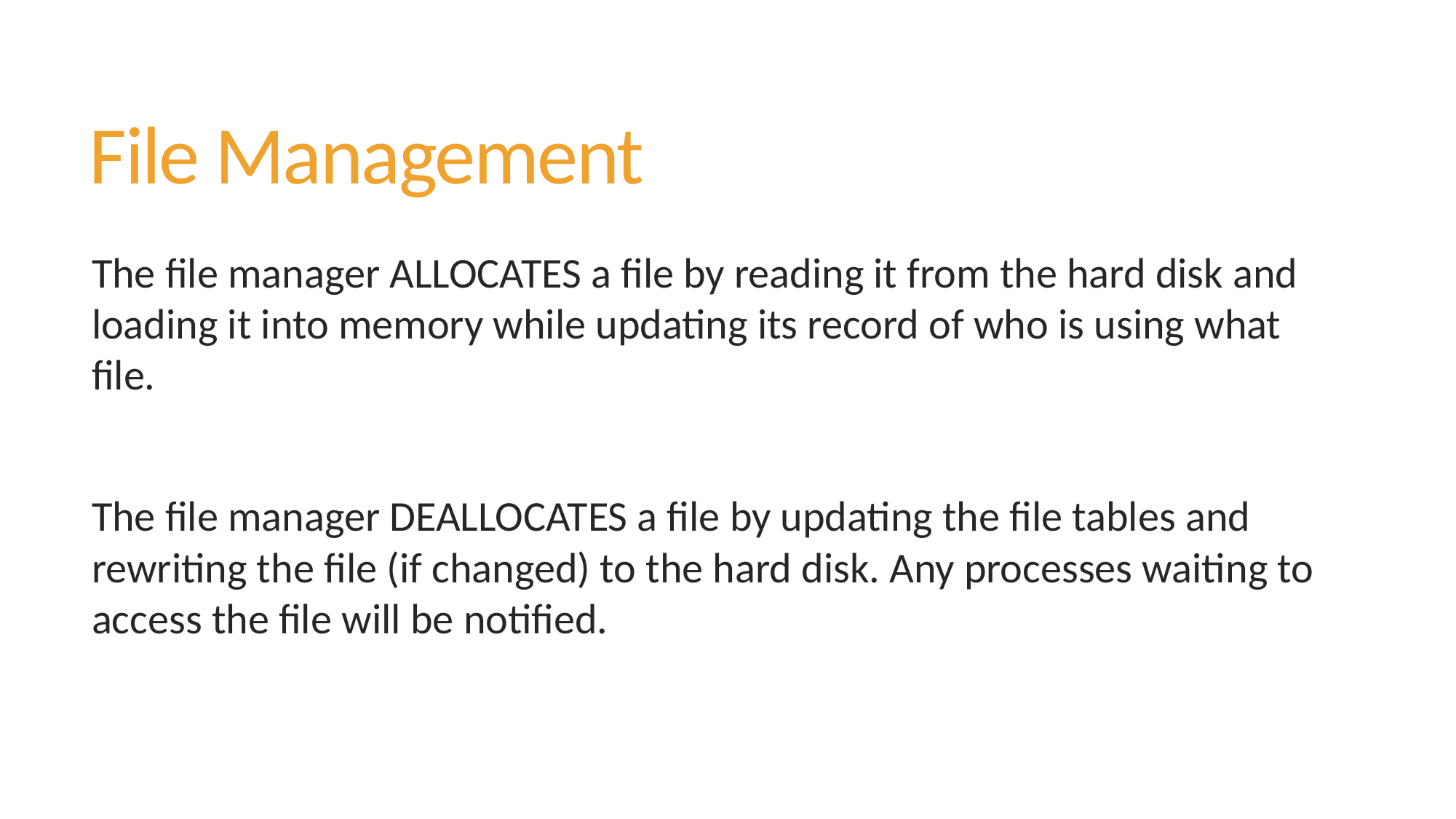

# File Management
The file manager ALLOCATES a file by reading it from the hard disk and loading it into memory while updating its record of who is using what file.

The file manager DEALLOCATES a file by updating the file tables and rewriting the file (if changed) to the hard disk. Any processes waiting to access the file will be notified.